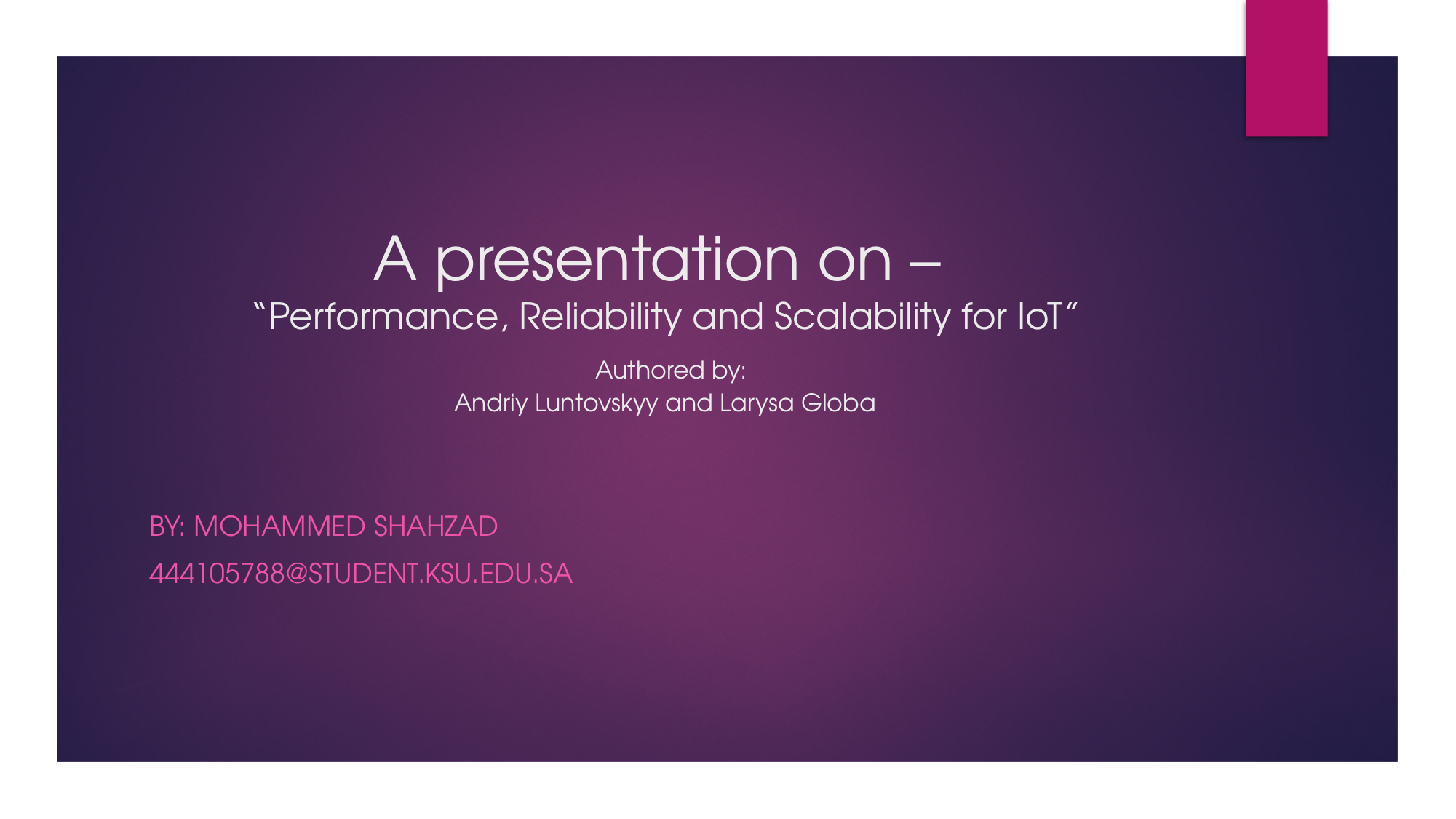

# A presentation on – “Performance, Reliability and Scalability for IoT” Authored by: Andriy Luntovskyy and Larysa Globa
By: Mohammed Shahzad
444105788@student.ksu.edu.sa